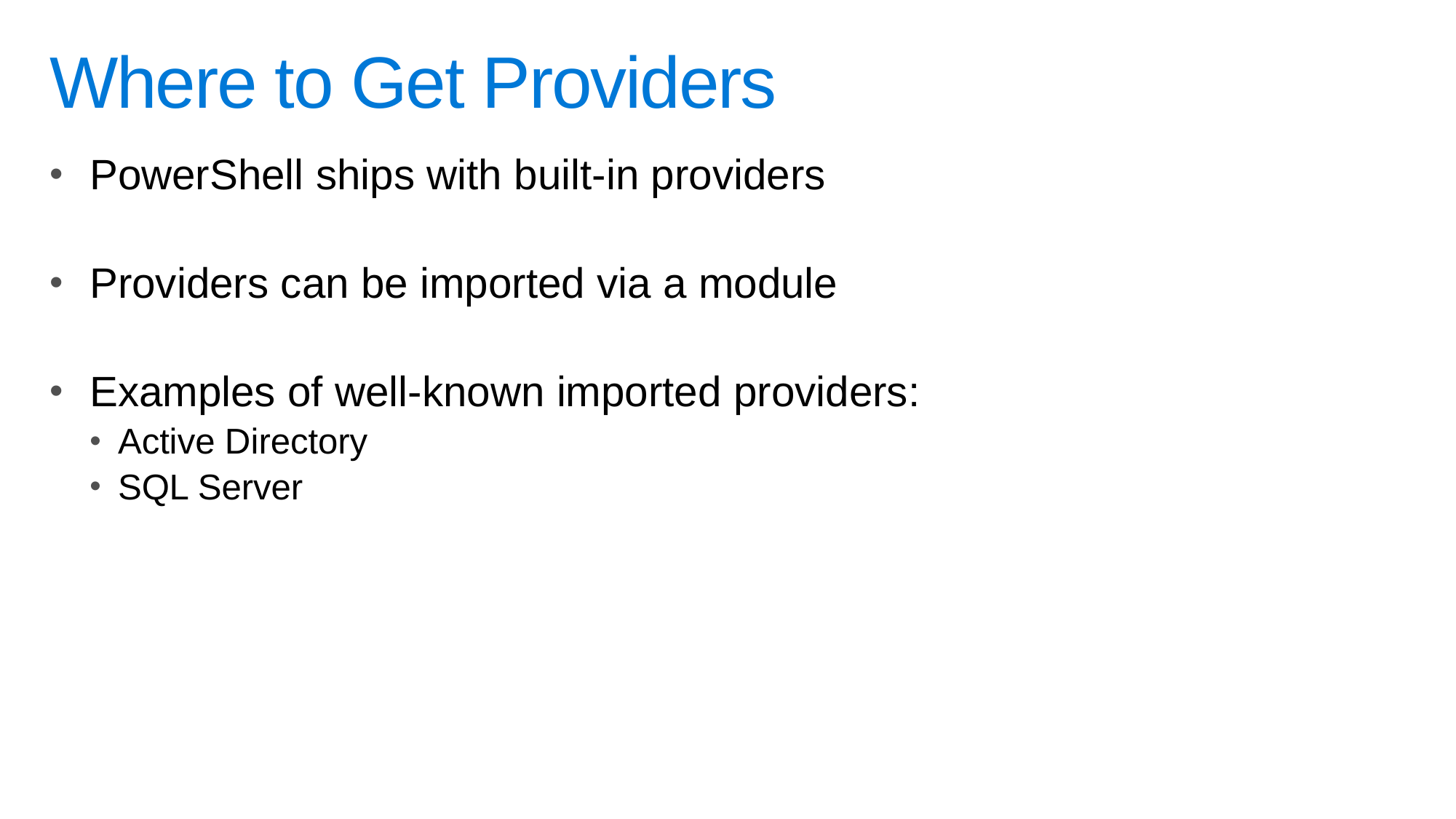

# Where to Get Providers
PowerShell ships with built-in providers

Providers can be imported via a module

Examples of well-known imported providers:
Active Directory
SQL Server